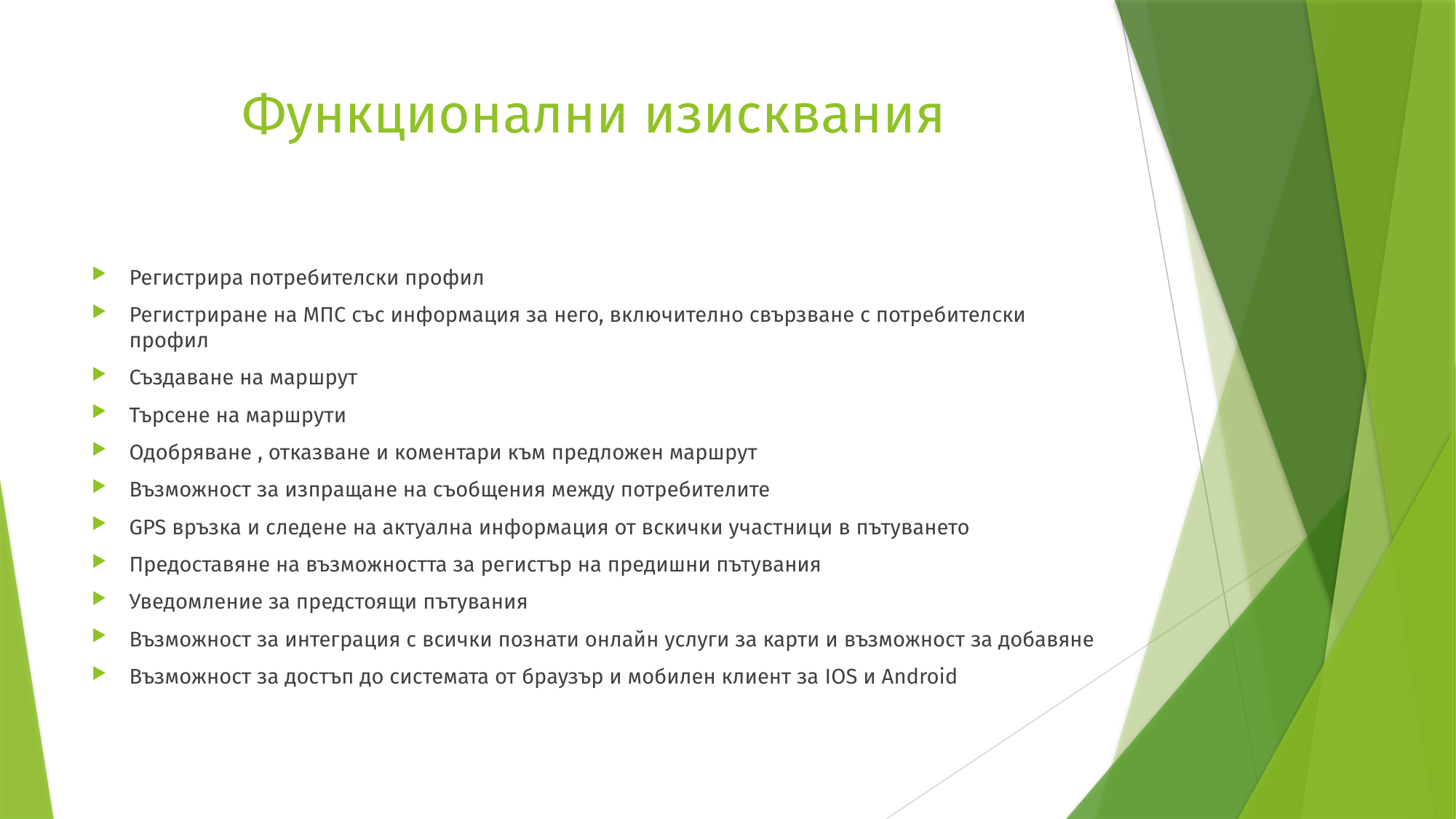

# Функционални изисквания
Регистрира потребителски профил
Регистриране на МПС със информация за него, включително свързване с потребителски профил
Създаване на маршрут
Търсене на маршрути
Одобряване , отказване и коментари към предложен маршрут
Възможност за изпращане на съобщения между потребителите
GPS връзка и следене на актуална информация от вскички участници в пътуването
Предоставяне на възможността за регистър на предишни пътувания
Уведомление за предстоящи пътувания
Възможност за интеграция с всички познати онлайн услуги за карти и възможност за добавяне
Възможност за достъп до системата от браузър и мобилен клиент за IOS и Android